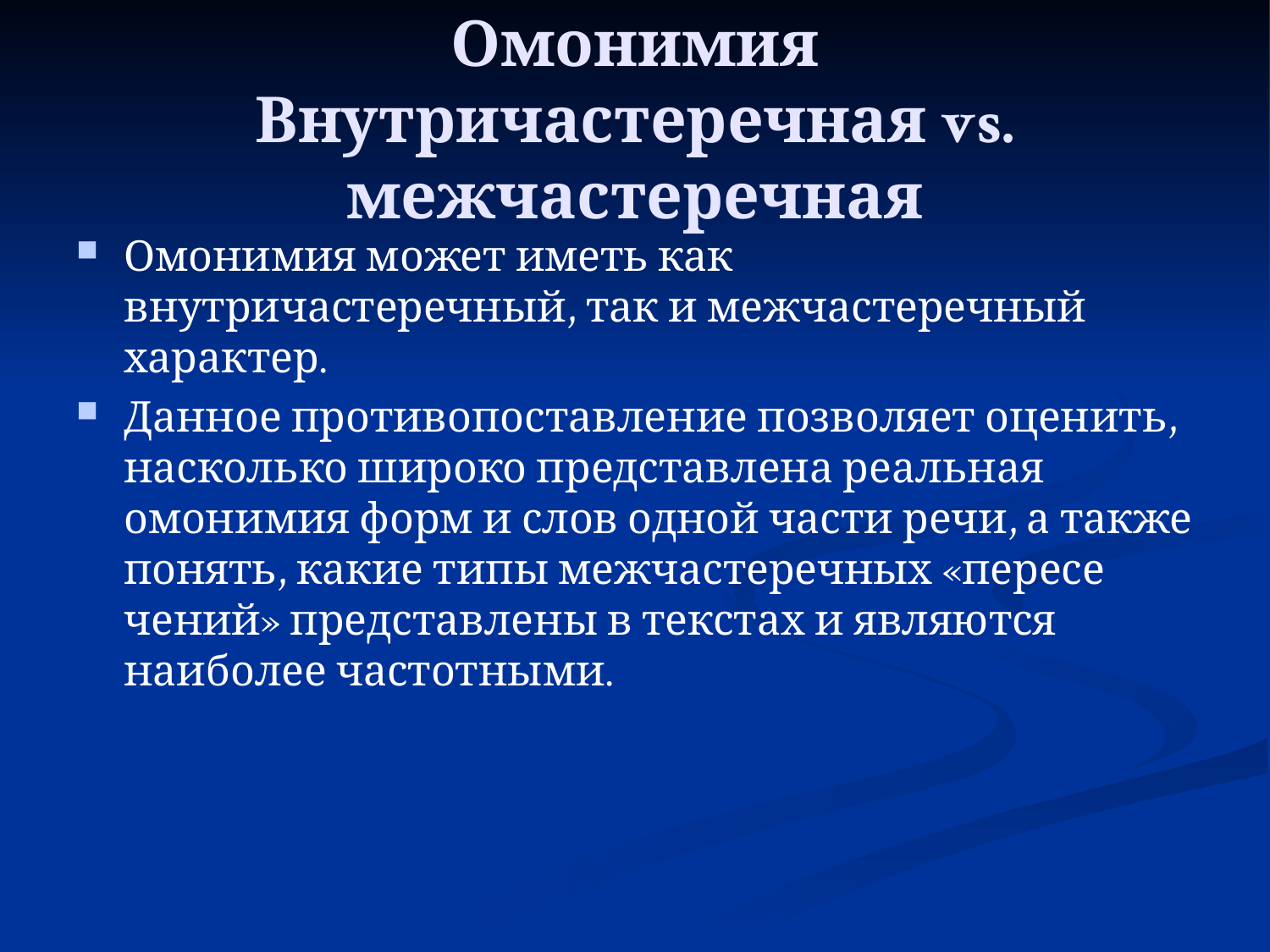

# Омонимия Внутричастеречная vs. межчастеречная
Омонимия может иметь как внутричастеречный, так и межчастеречный характер.
Данное противопоставление позволяет оценить, насколько широко представлена реальная омонимия форм и слов одной части речи, а также понять, какие типы межчастеречных «пере­се­чений» представлены в текстах и являются наиболее частотными.